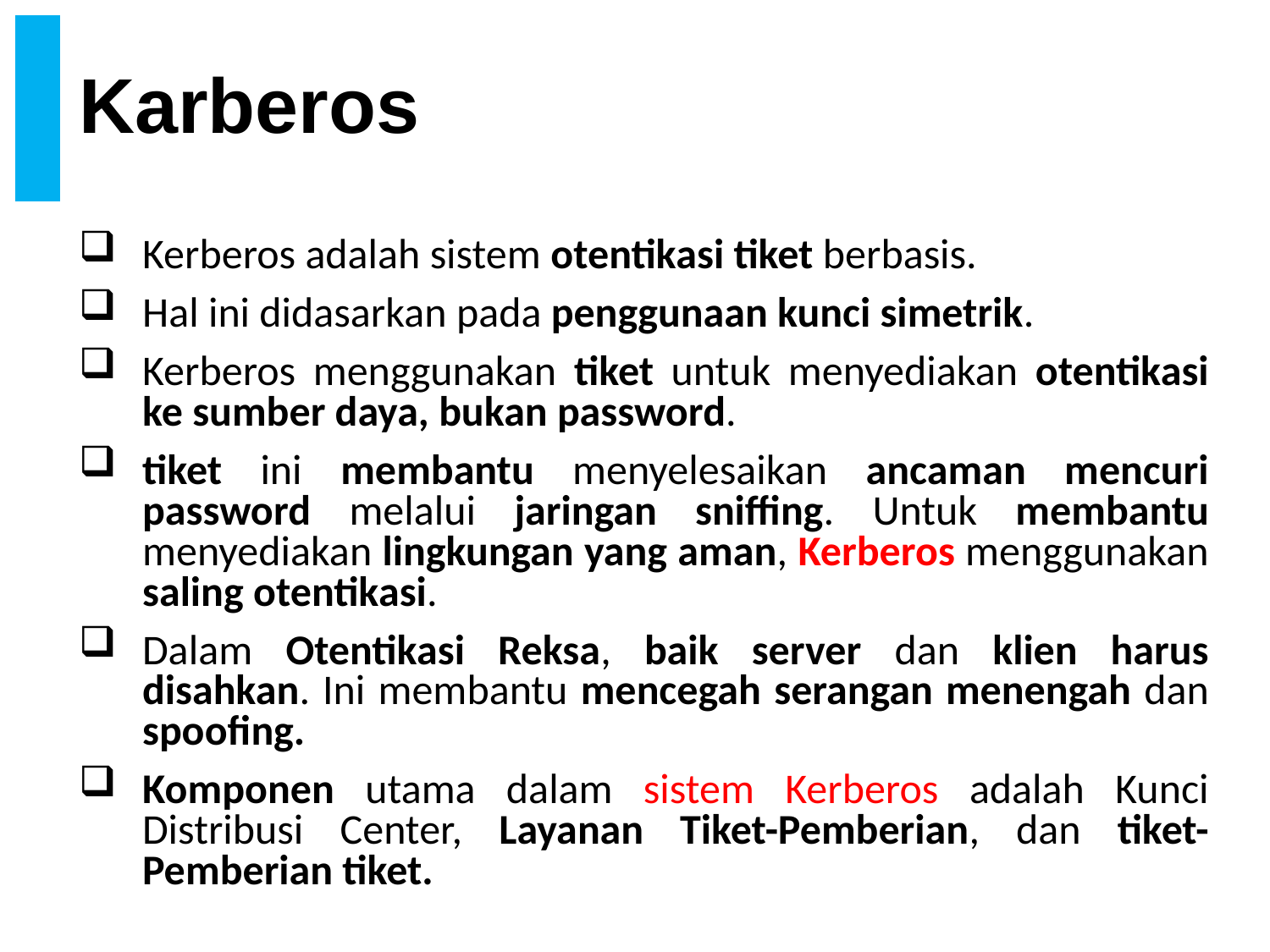

# Karberos
Kerberos adalah sistem otentikasi tiket berbasis.
Hal ini didasarkan pada penggunaan kunci simetrik.
Kerberos menggunakan tiket untuk menyediakan otentikasi ke sumber daya, bukan password.
tiket ini membantu menyelesaikan ancaman mencuri password melalui jaringan sniffing. Untuk membantu menyediakan lingkungan yang aman, Kerberos menggunakan saling otentikasi.
Dalam Otentikasi Reksa, baik server dan klien harus disahkan. Ini membantu mencegah serangan menengah dan spoofing.
Komponen utama dalam sistem Kerberos adalah Kunci Distribusi Center, Layanan Tiket-Pemberian, dan tiket-Pemberian tiket.